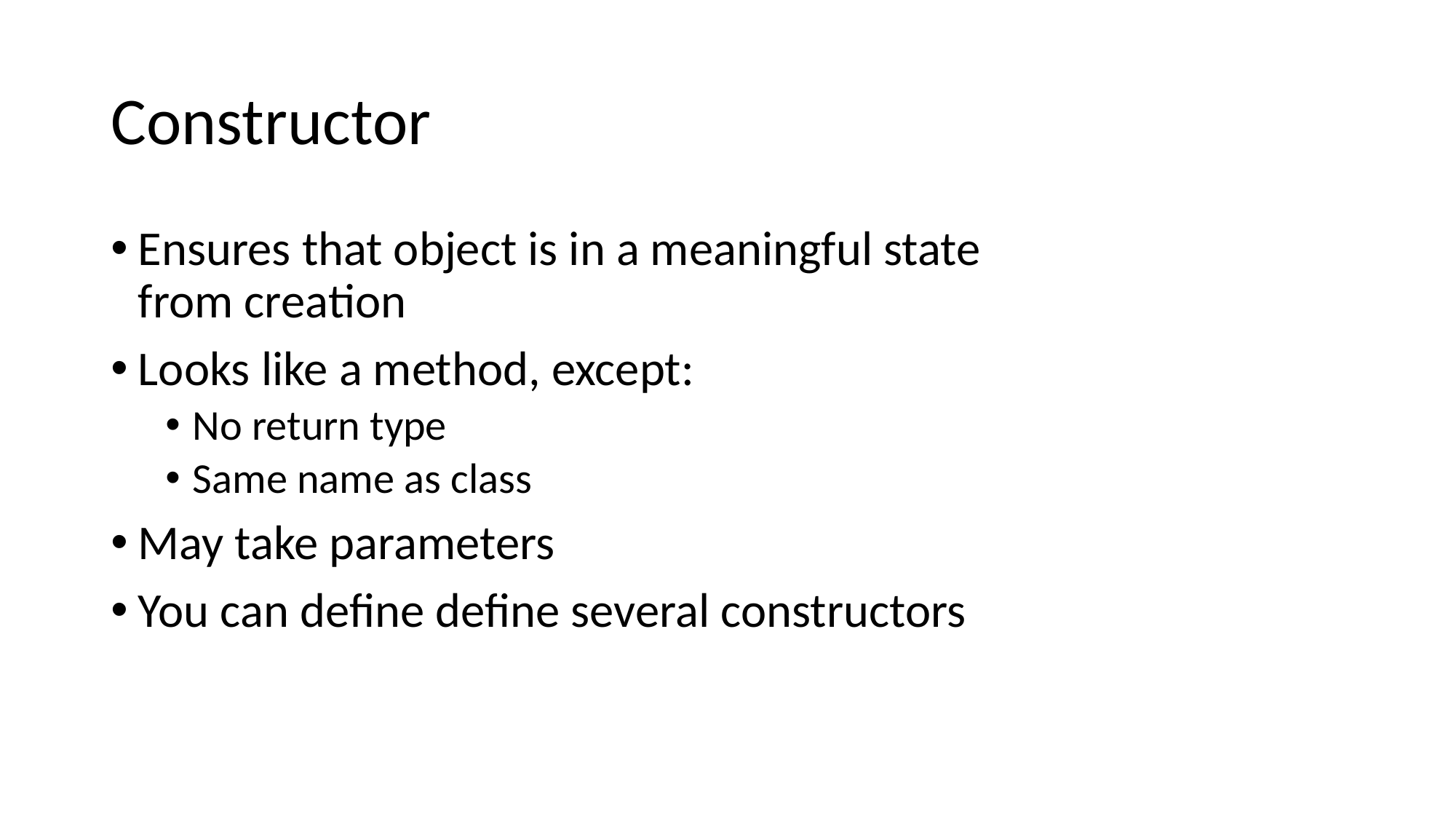

# Constructor
Ensures that object is in a meaningful state from creation
Looks like a method, except:
No return type
Same name as class
May take parameters
You can define define several constructors